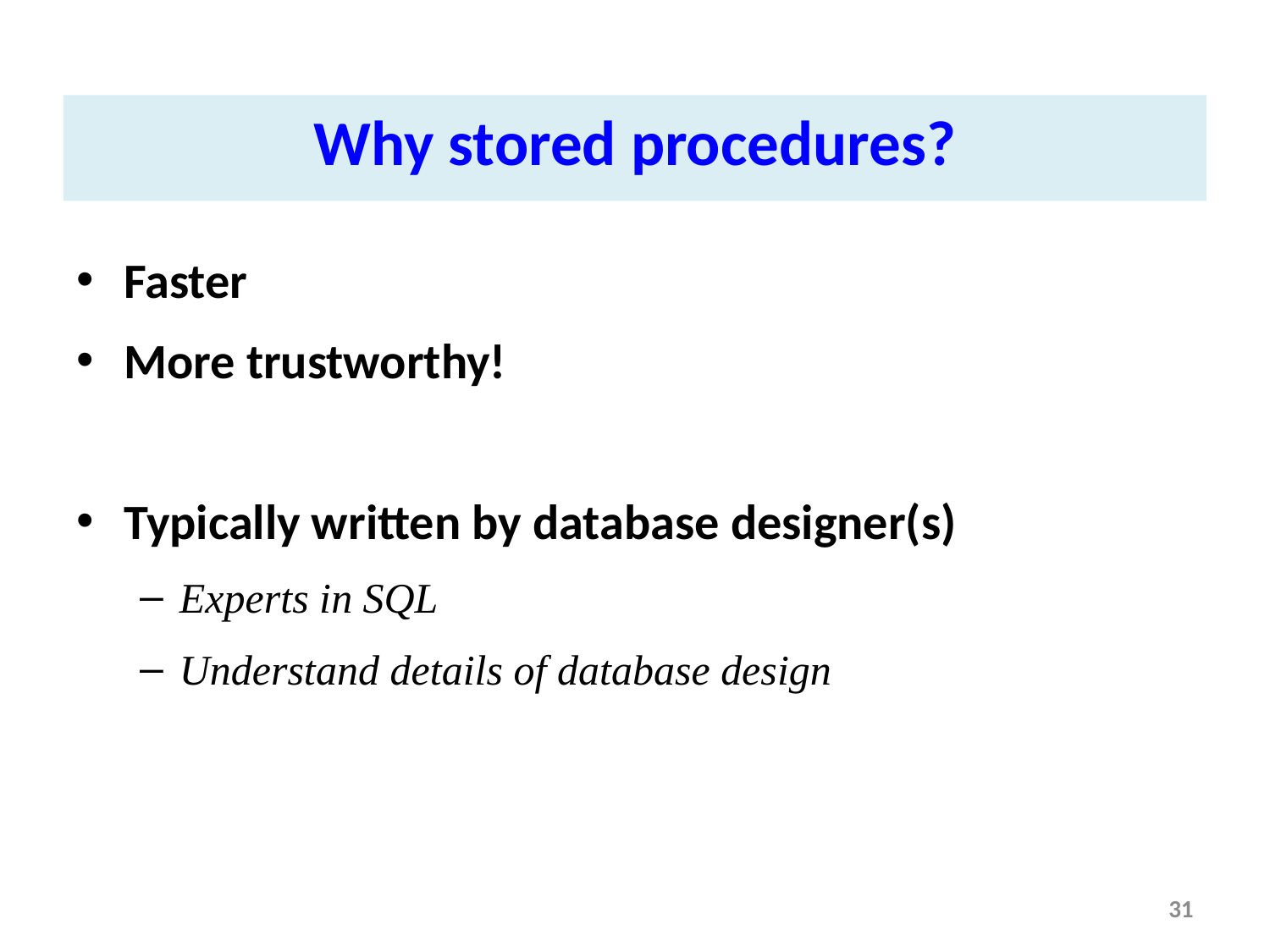

Why stored procedures?
Faster
More trustworthy!

Typically written by database designer(s)
Experts in SQL
Understand details of database design
31